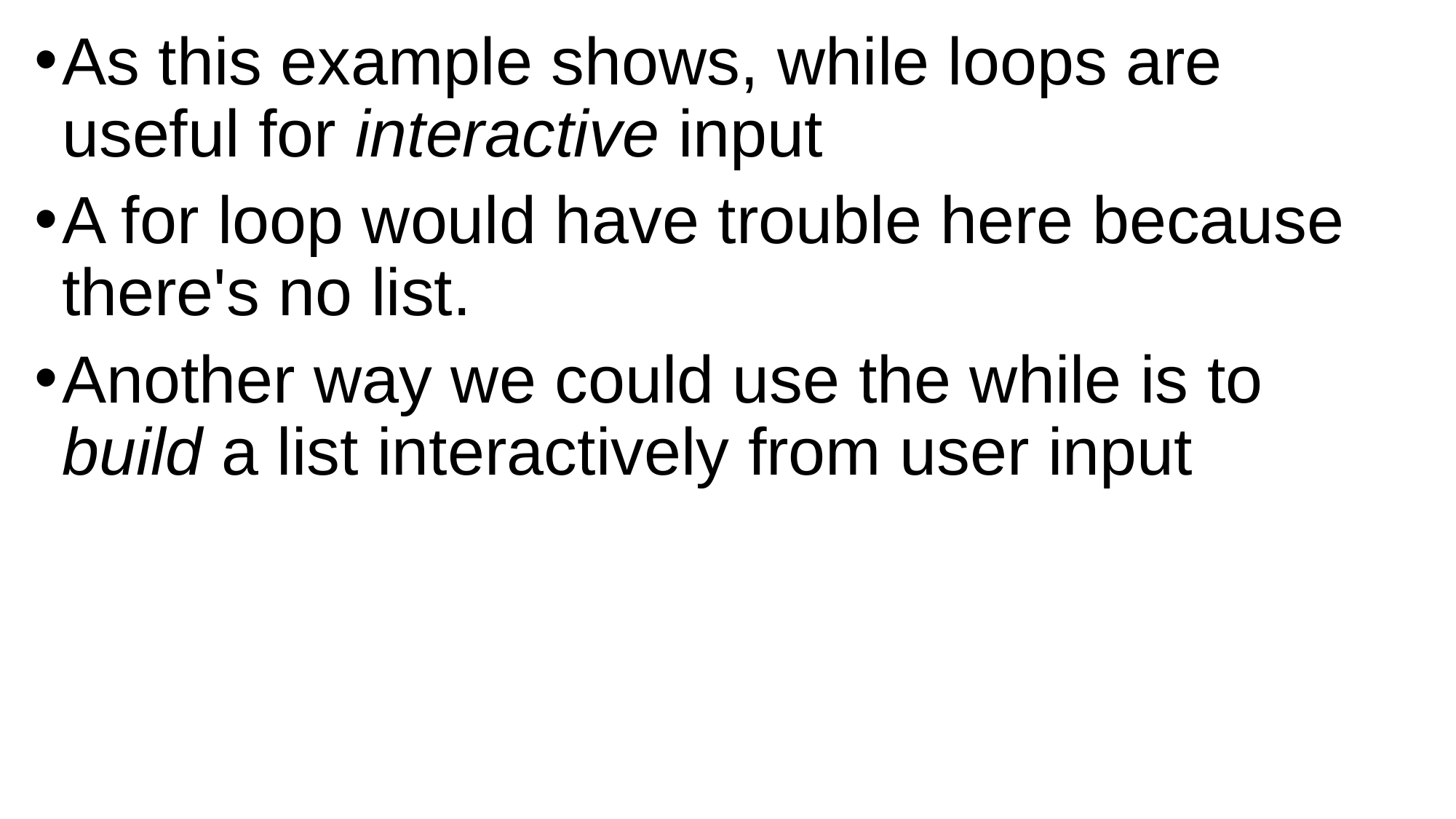

As this example shows, while loops are useful for interactive input
A for loop would have trouble here because there's no list.
Another way we could use the while is to build a list interactively from user input